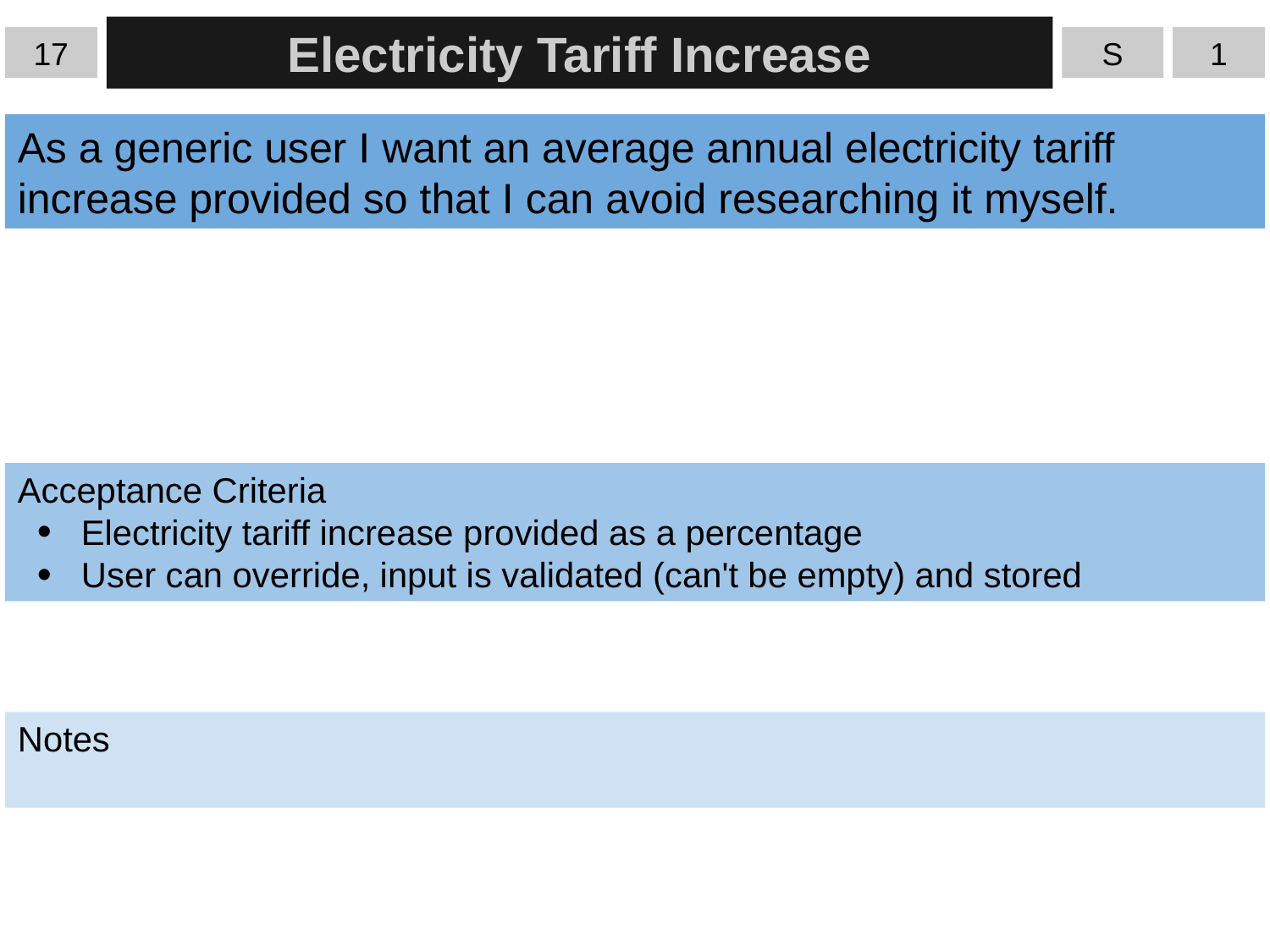

17
Electricity Tariff Increase
S
1
As a generic user I want an average annual electricity tariff increase provided so that I can avoid researching it myself.
Acceptance Criteria
Electricity tariff increase provided as a percentage
User can override, input is validated (can't be empty) and stored
Notes